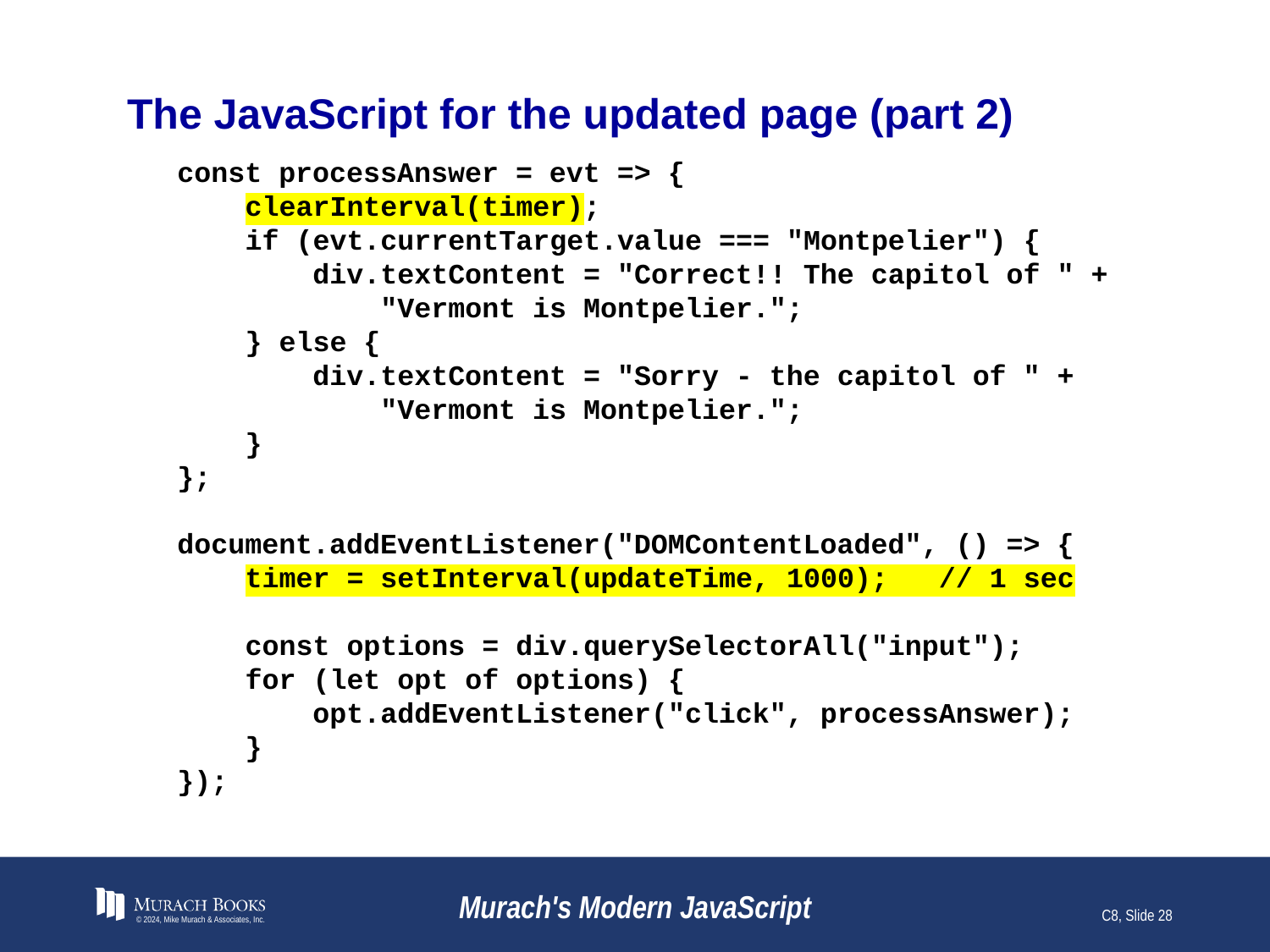

# The JavaScript for the updated page (part 2)
const processAnswer = evt => {
    clearInterval(timer);
    if (evt.currentTarget.value === "Montpelier") {
        div.textContent = "Correct!! The capitol of " +
            "Vermont is Montpelier.";
    } else {
        div.textContent = "Sorry - the capitol of " +
            "Vermont is Montpelier.";
    }
};

document.addEventListener("DOMContentLoaded", () => {
    timer = setInterval(updateTime, 1000);   // 1 sec

    const options = div.querySelectorAll("input");
    for (let opt of options) {
        opt.addEventListener("click", processAnswer);
    }
});

© 2024, Mike Murach & Associates, Inc.
Murach's Modern JavaScript

C8, Slide 28